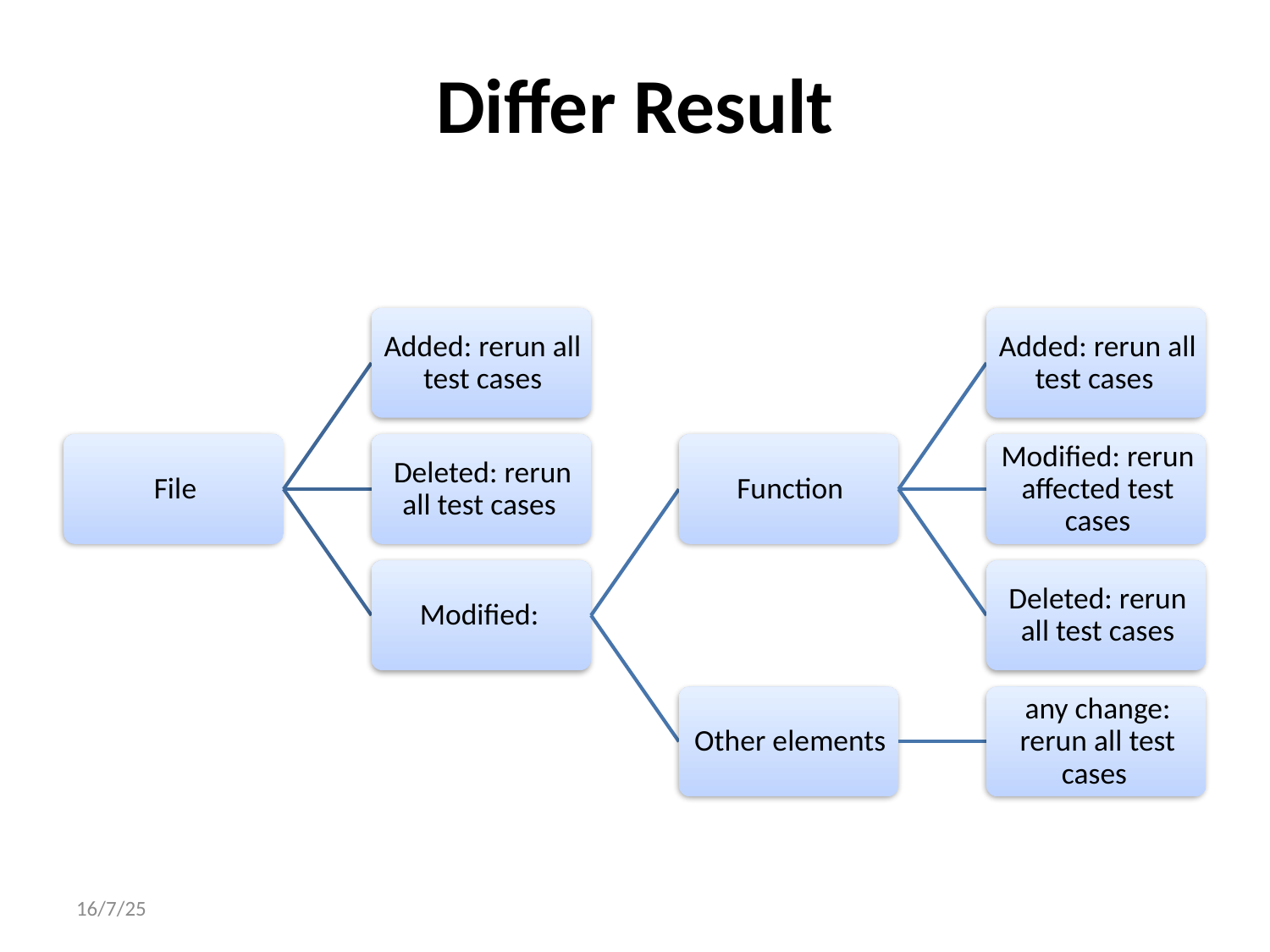

# Differ Result
File

Added: rerun all test cases

Deleted: rerun all test cases

Modified:

Function

Added: rerun all test cases

Modified: rerun affected test cases

Deleted: rerun all test cases

Other elements

any change: rerun all test cases
16/7/25